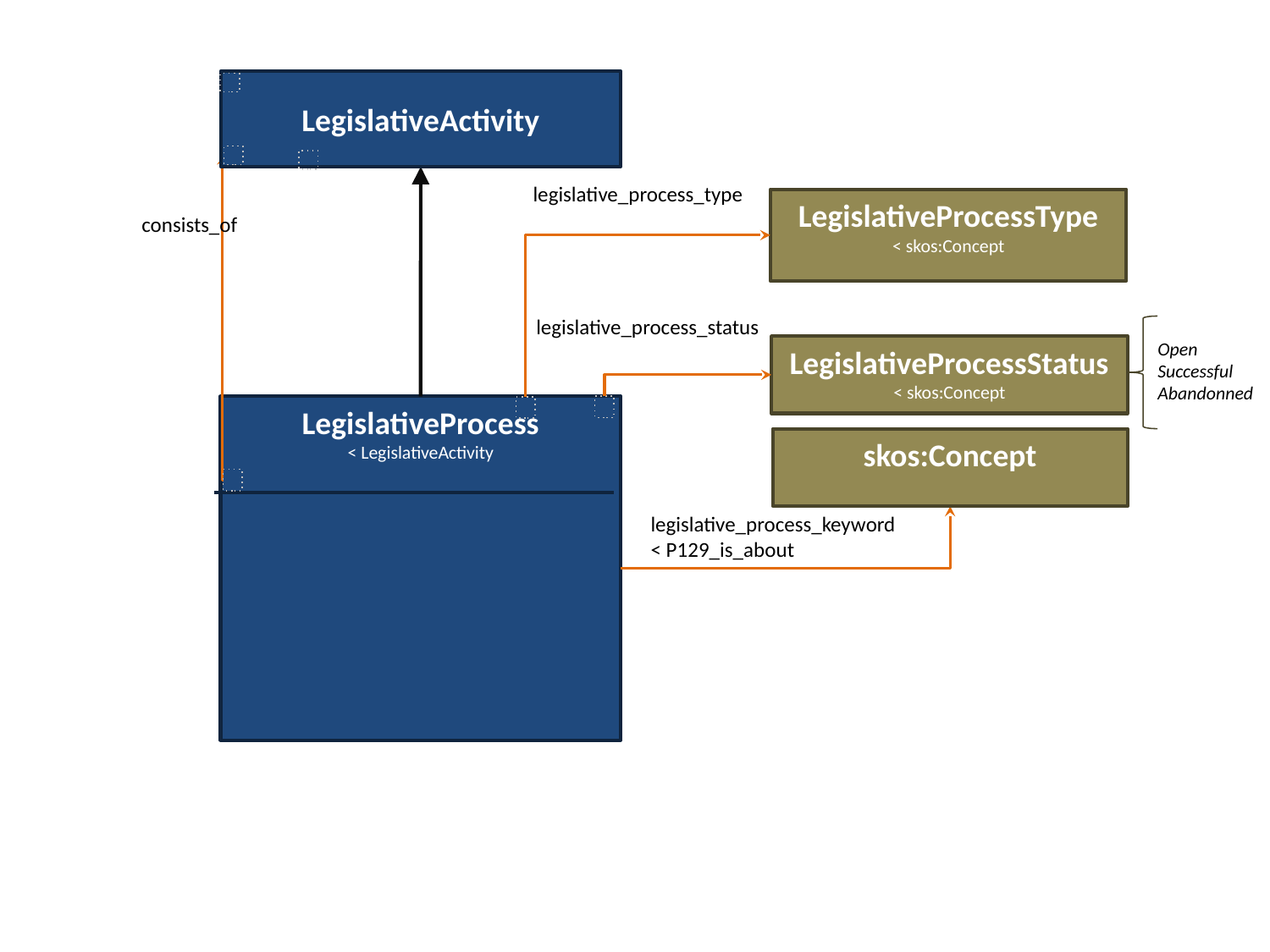

LegislativeActivity

legislative_process_type
LegislativeProcessType
< skos:Concept

consists_of
legislative_process_status

Open
Successful
Abandonned
LegislativeProcessStatus
< skos:Concept

LegislativeProcess
< LegislativeActivity

skos:Concept

legislative_process_keyword
< P129_is_about